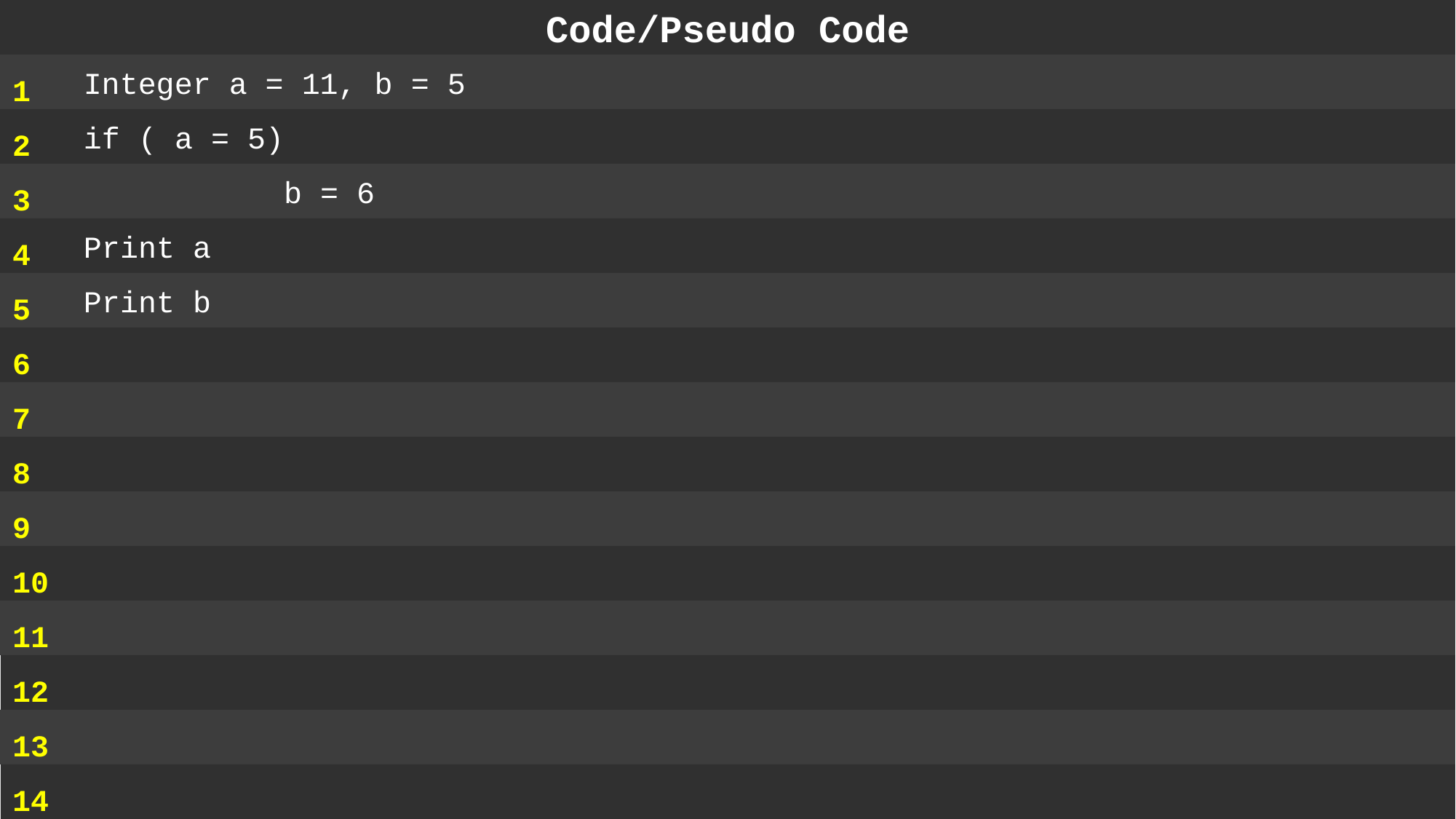

Code/Pseudo Code
1
2
3
4
5
6
7
8
9
10
11
12
13
14
 Integer a = 11, b = 5
 if ( a = 5)
 		b = 6
 Print a
 Print b